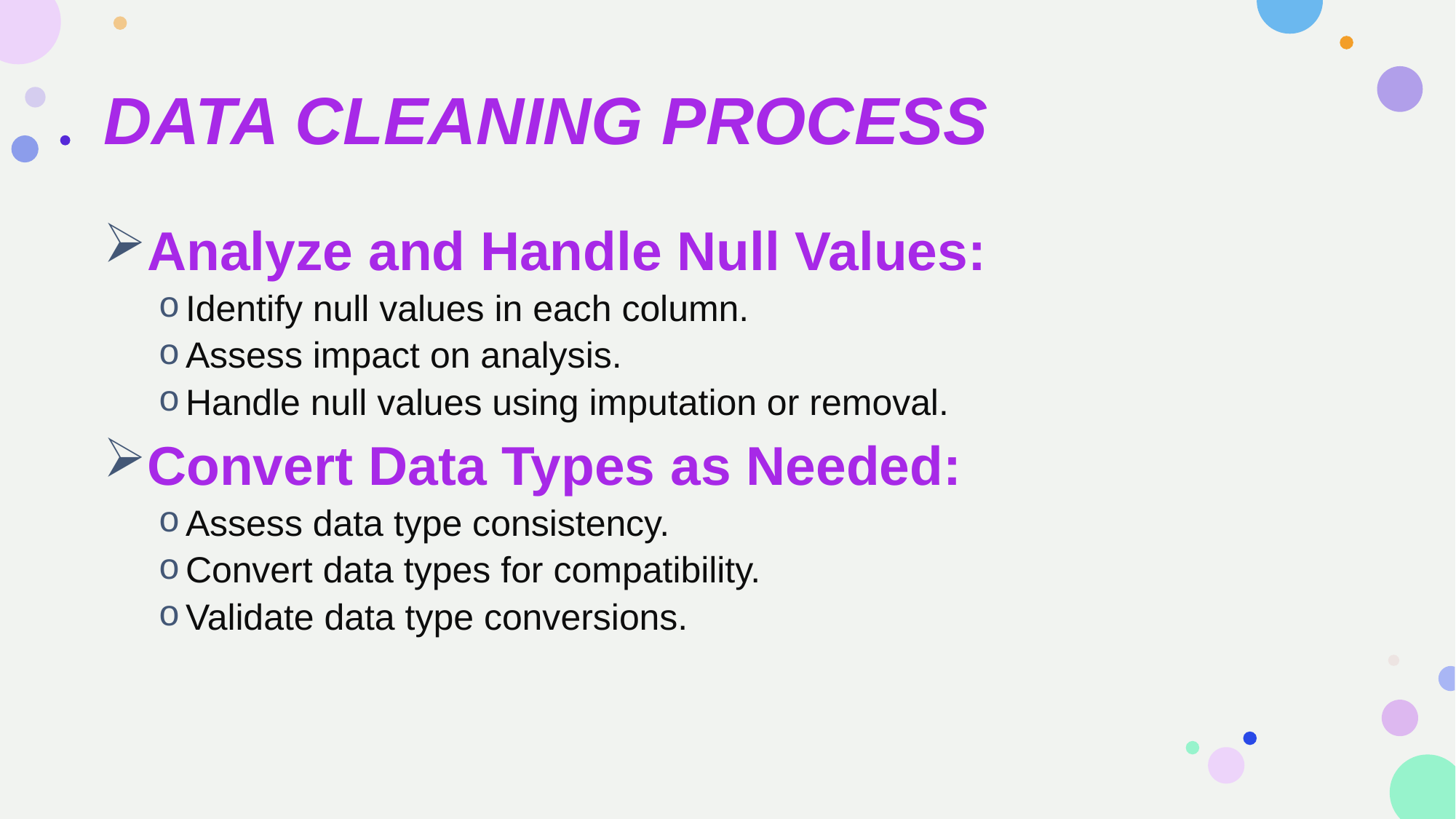

# DATA CLEANING PROCESS
Analyze and Handle Null Values:
Identify null values in each column.
Assess impact on analysis.
Handle null values using imputation or removal.
Convert Data Types as Needed:
Assess data type consistency.
Convert data types for compatibility.
Validate data type conversions.